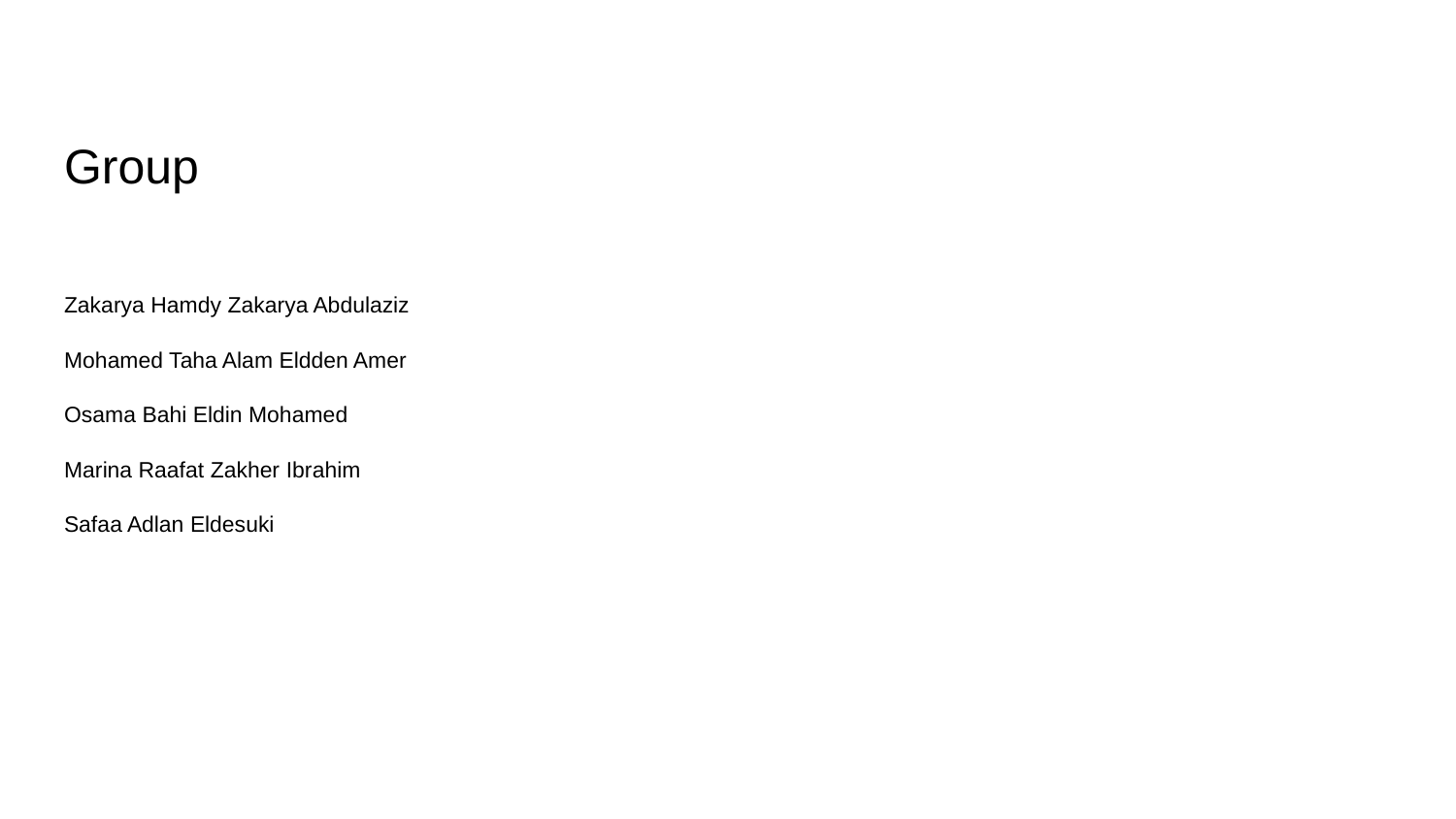

# Group

Zakarya Hamdy Zakarya Abdulaziz
Mohamed Taha Alam Eldden Amer
Osama Bahi Eldin Mohamed
Marina Raafat Zakher Ibrahim
Safaa Adlan Eldesuki